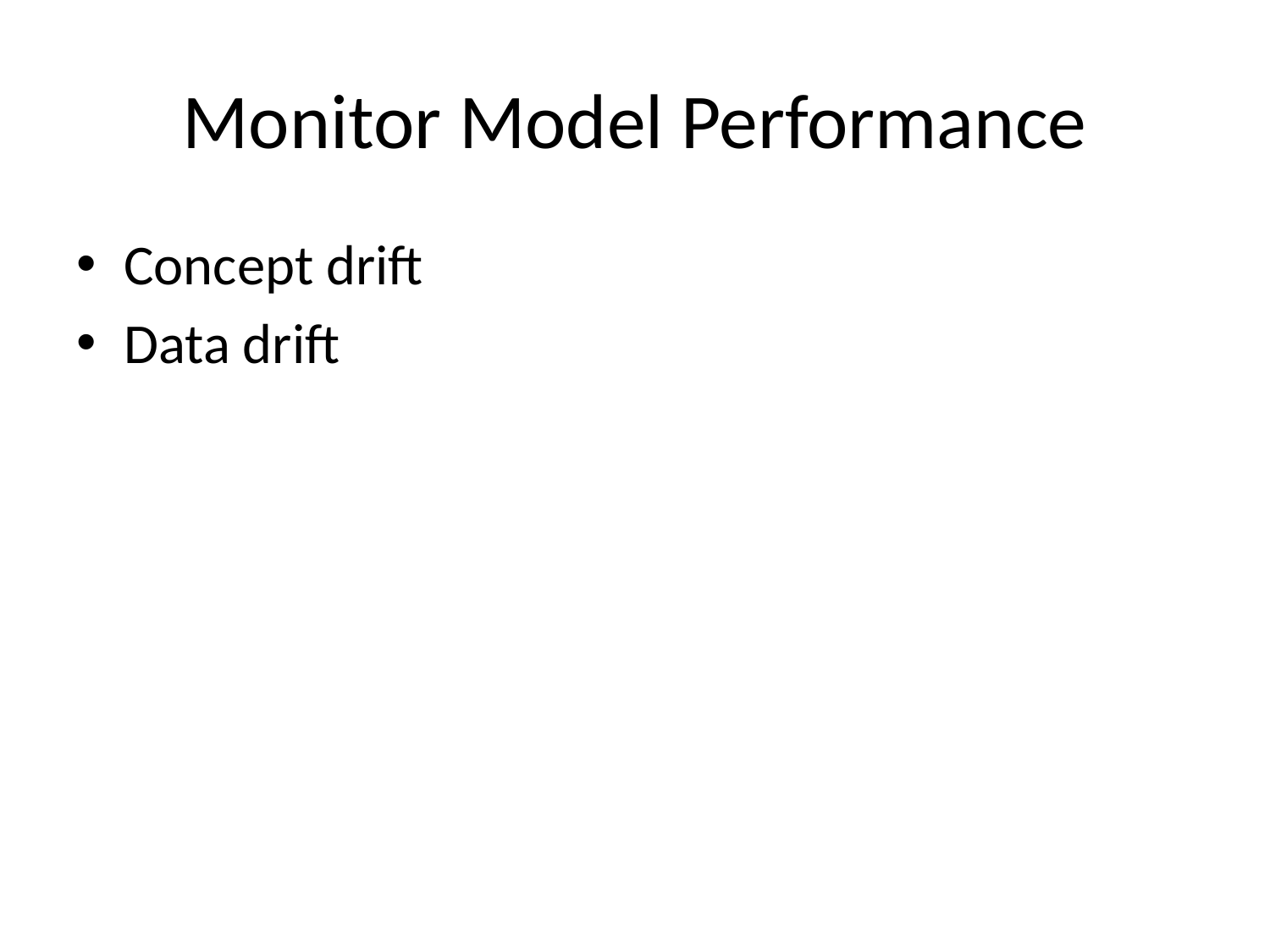

# Monitor Model Performance
Concept drift
Data drift